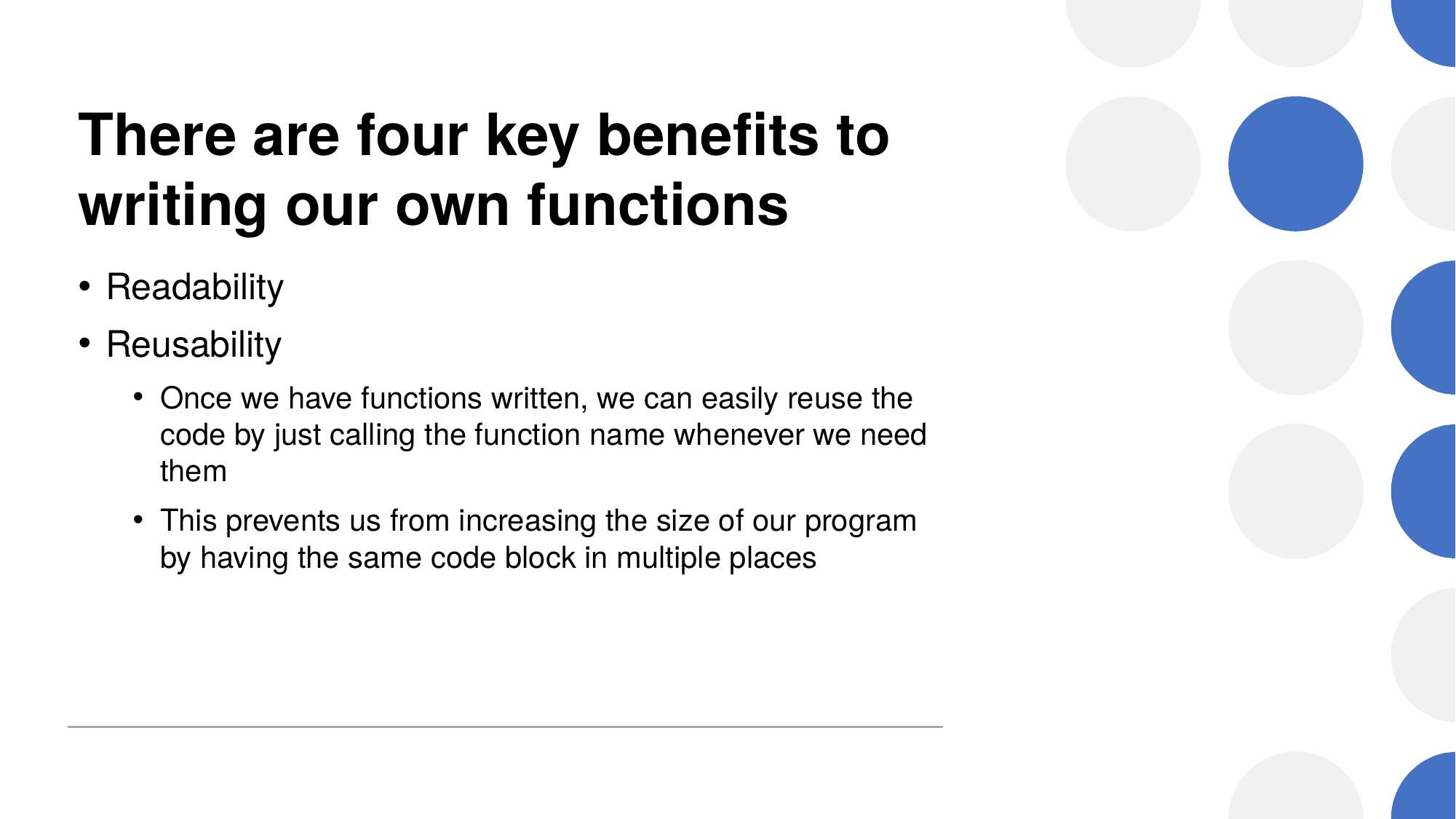

# There are four key benefits to writing our own functions
Readability
Reusability
Once we have functions written, we can easily reuse the code by just calling the function name whenever we need them
This prevents us from increasing the size of our program by having the same code block in multiple places